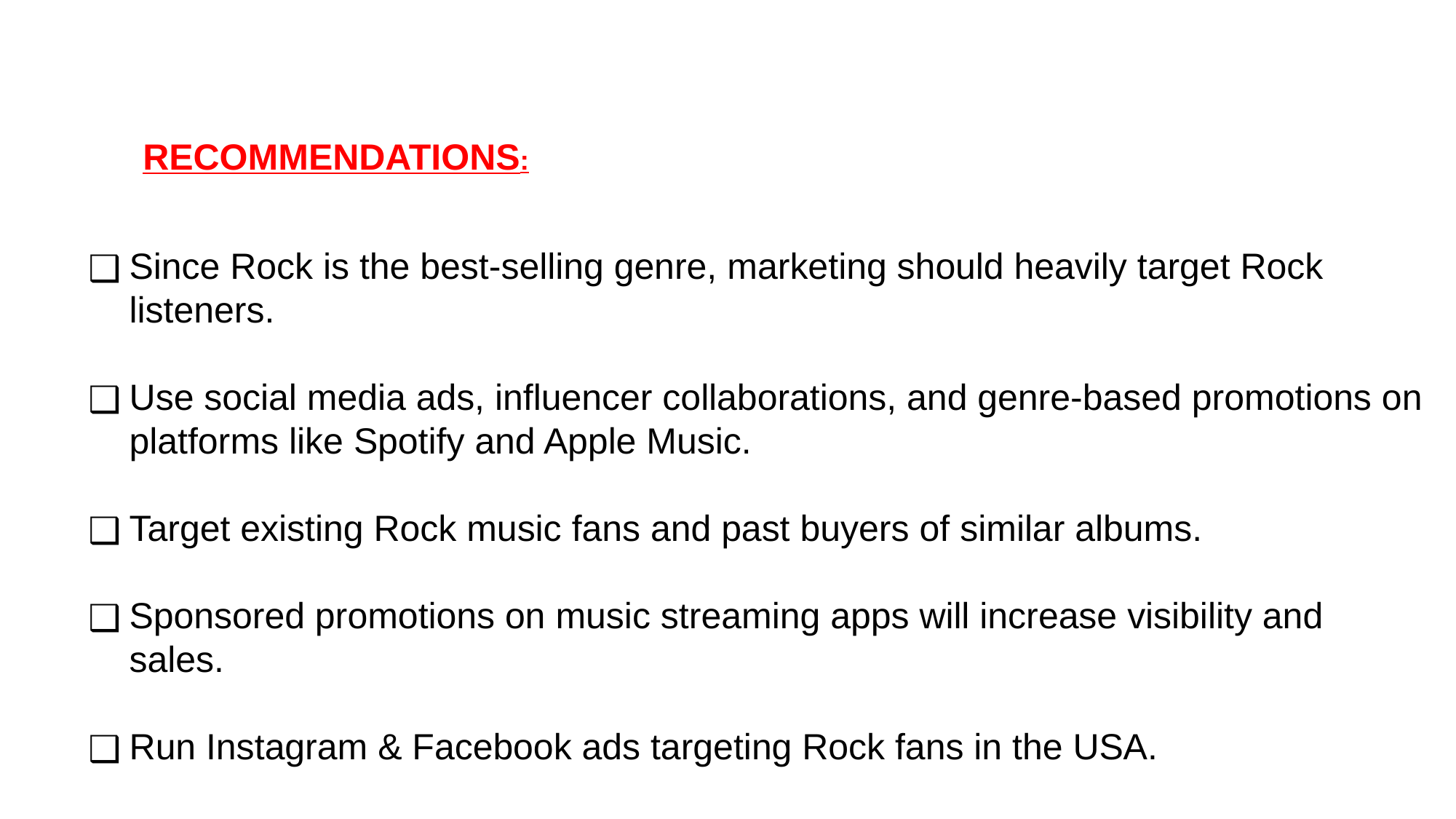

RECOMMENDATIONS:

Since Rock is the best-selling genre, marketing should heavily target Rock listeners.

Use social media ads, influencer collaborations, and genre-based promotions on platforms like Spotify and Apple Music.

Target existing Rock music fans and past buyers of similar albums.

Sponsored promotions on music streaming apps will increase visibility and sales.

Run Instagram & Facebook ads targeting Rock fans in the USA.